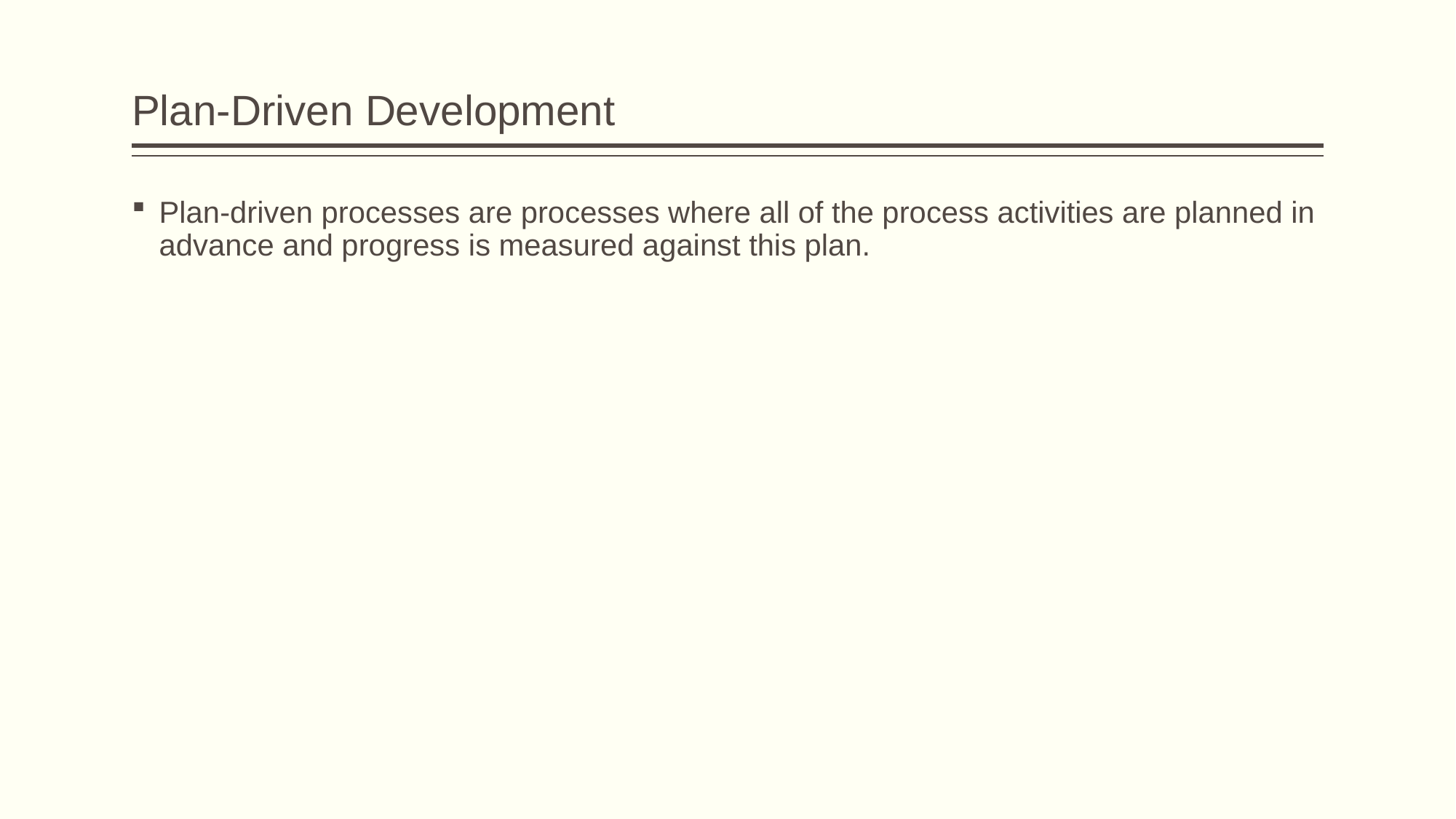

# Plan-Driven Development
Plan-driven processes are processes where all of the process activities are planned in advance and progress is measured against this plan.